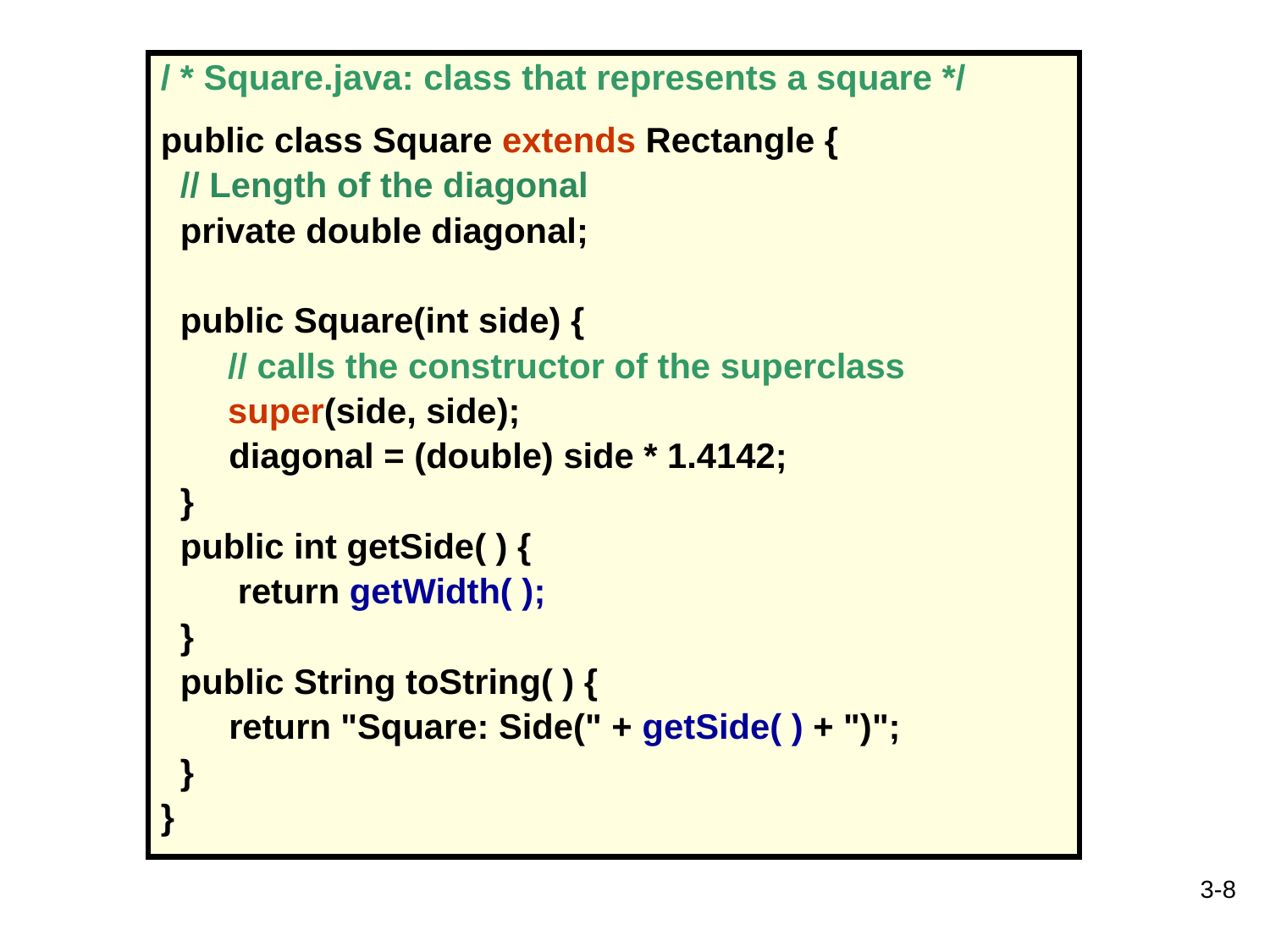

/ * Square.java: class that represents a square */

public class Square extends Rectangle {
  // Length of the diagonal
  private double diagonal;

  public Square(int side) {
    	  // calls the constructor of the superclass
   	  super(side, side);
       diagonal = (double) side * 1.4142;
  }
  public int getSide( ) {
    	   return getWidth( );
  }
  public String toString( ) {
       return "Square: Side(" + getSide( ) + ")";
  }
}

3-8